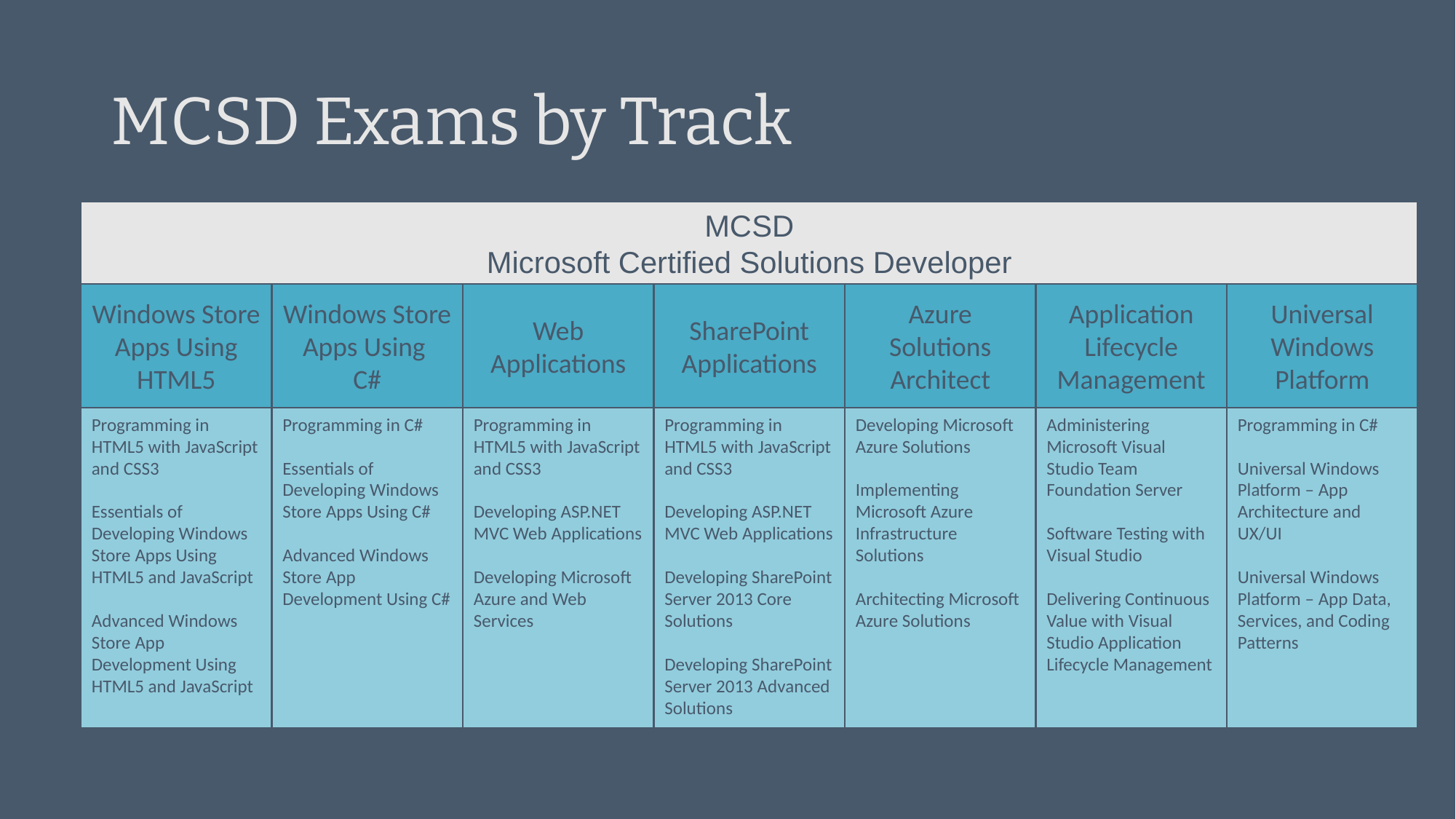

# MCSD Exams by Track
MCSD
Microsoft Certified Solutions Developer
Universal Windows Platform
Windows Store Apps Using
C#
Web Applications
SharePoint Applications
Azure Solutions Architect
Application Lifecycle Management
Windows Store Apps Using HTML5
Developing Microsoft Azure Solutions

Implementing Microsoft Azure Infrastructure Solutions

Architecting Microsoft Azure Solutions
Administering Microsoft Visual Studio Team Foundation Server

Software Testing with Visual Studio

Delivering Continuous Value with Visual Studio Application Lifecycle Management
Programming in C#

Universal Windows Platform – App Architecture and UX/UI

Universal Windows Platform – App Data, Services, and Coding Patterns
Programming in HTML5 with JavaScript and CSS3

Essentials of Developing Windows Store Apps Using HTML5 and JavaScript

Advanced Windows Store App Development Using HTML5 and JavaScript
Programming in C#

Essentials of Developing Windows Store Apps Using C#

Advanced Windows Store App Development Using C#
Programming in HTML5 with JavaScript and CSS3

Developing ASP.NET MVC Web Applications

Developing Microsoft Azure and Web Services
Programming in HTML5 with JavaScript and CSS3

Developing ASP.NET MVC Web Applications

Developing SharePoint Server 2013 Core Solutions

Developing SharePoint Server 2013 Advanced Solutions